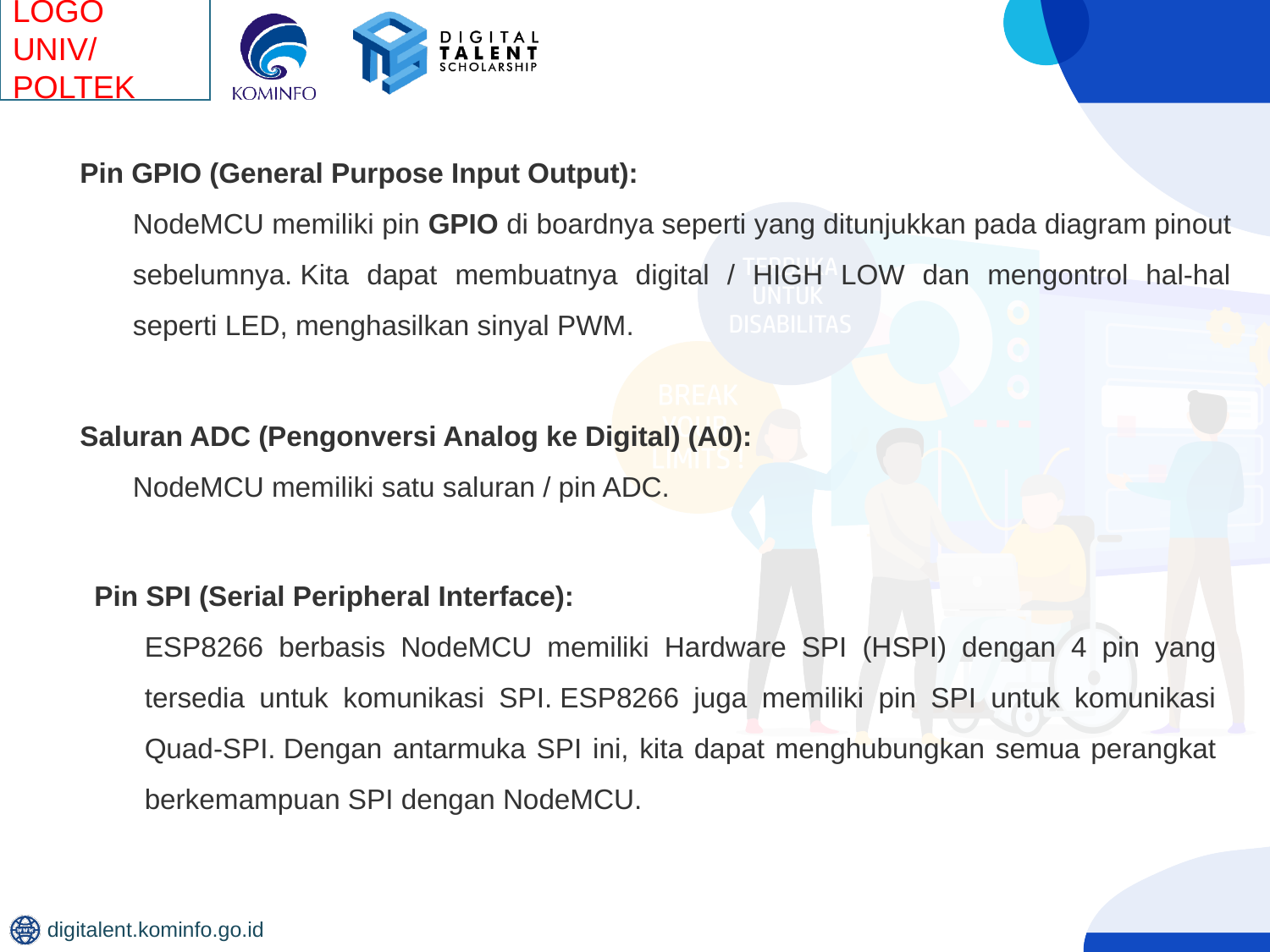

Pin GPIO (General Purpose Input Output):
NodeMCU memiliki pin GPIO di boardnya seperti yang ditunjukkan pada diagram pinout sebelumnya. Kita dapat membuatnya digital / HIGH LOW dan mengontrol hal-hal seperti LED, menghasilkan sinyal PWM.
Saluran ADC (Pengonversi Analog ke Digital) (A0):
NodeMCU memiliki satu saluran / pin ADC.
Pin SPI (Serial Peripheral Interface):
ESP8266 berbasis NodeMCU memiliki Hardware SPI (HSPI) dengan 4 pin yang tersedia untuk komunikasi SPI. ESP8266 juga memiliki pin SPI untuk komunikasi Quad-SPI. Dengan antarmuka SPI ini, kita dapat menghubungkan semua perangkat berkemampuan SPI dengan NodeMCU.